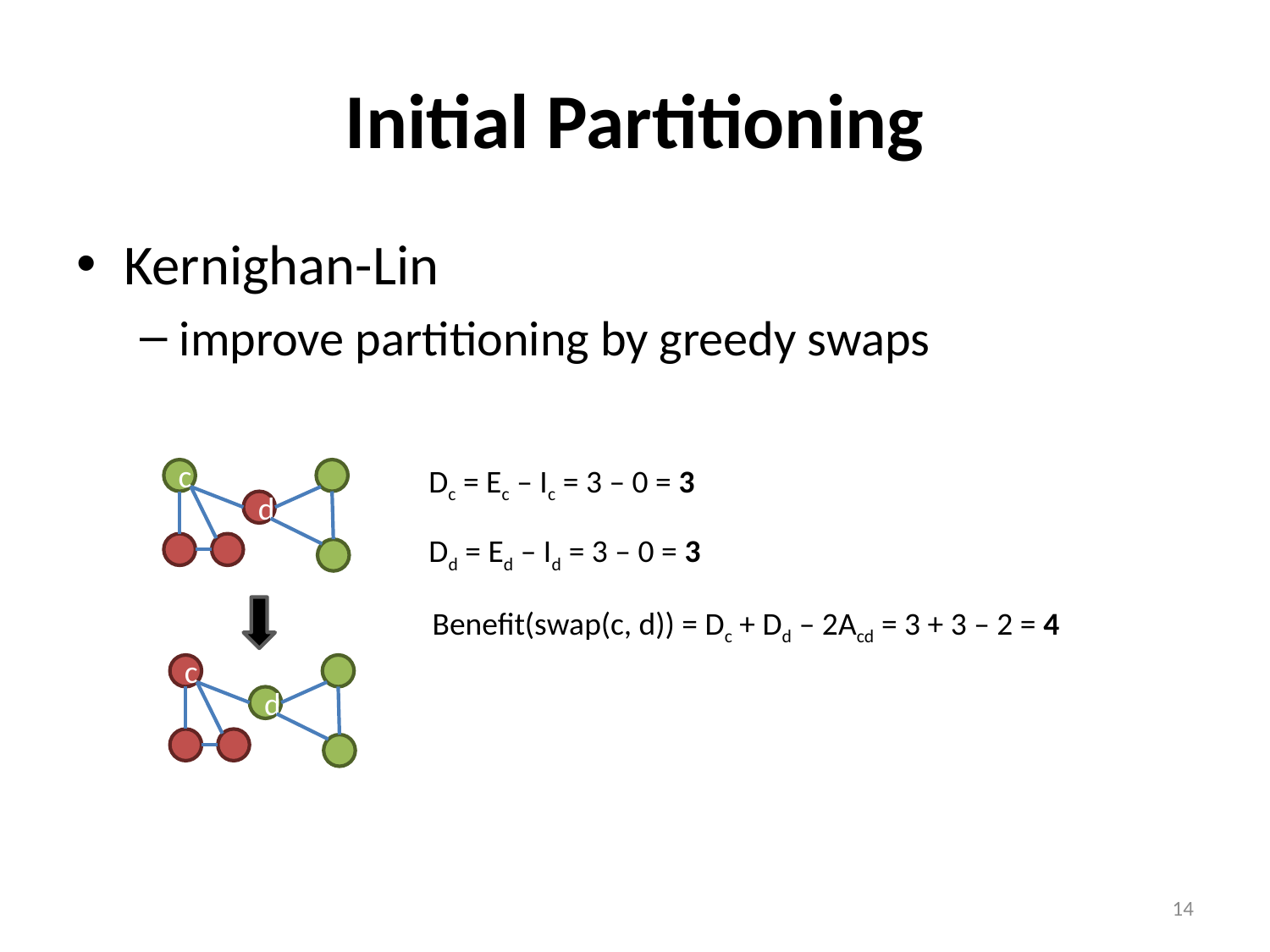

# Initial Partitioning
Kernighan-Lin
improve partitioning by greedy swaps
Dc = Ec – Ic = 3 – 0 = 3
c

d
Dd = Ed – Id = 3 – 0 = 3

Benefit(swap(c, d)) = Dc + Dd – 2Acd = 3 + 3 – 2 = 4
c

d

14